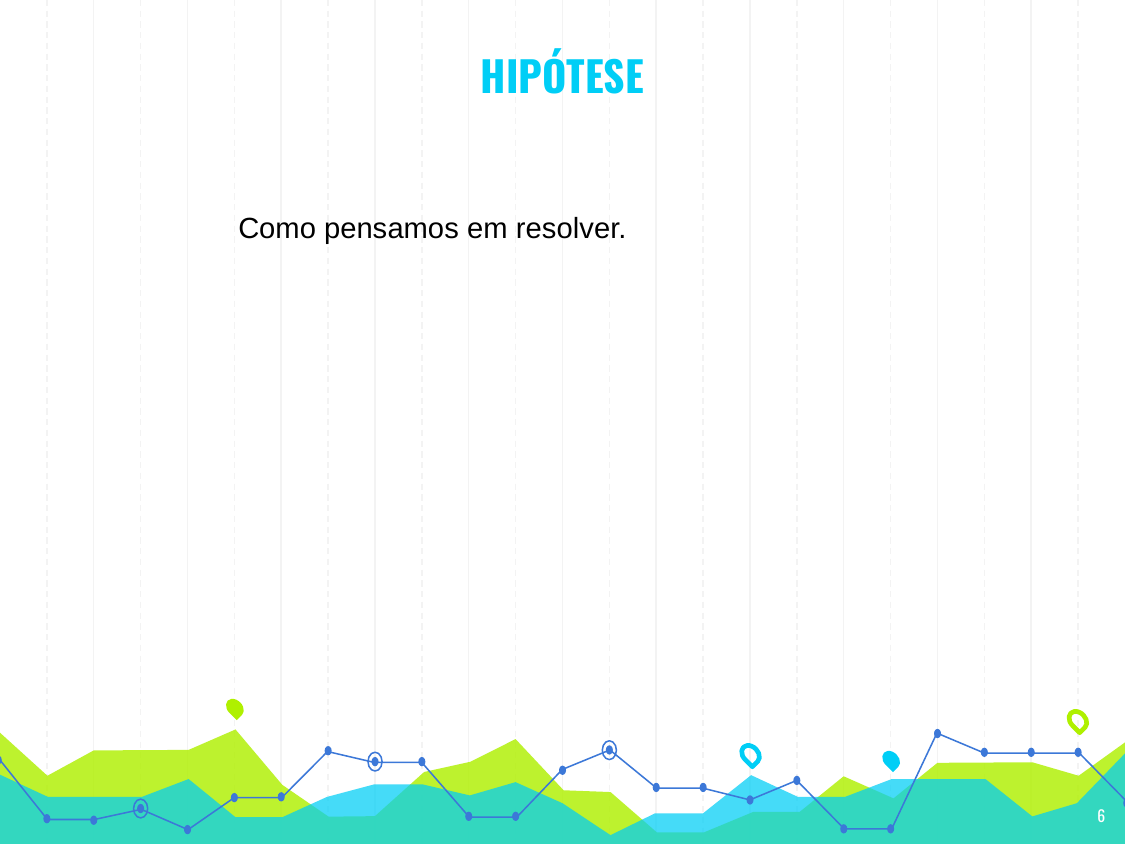

# HIPÓTESE
Como pensamos em resolver.
6